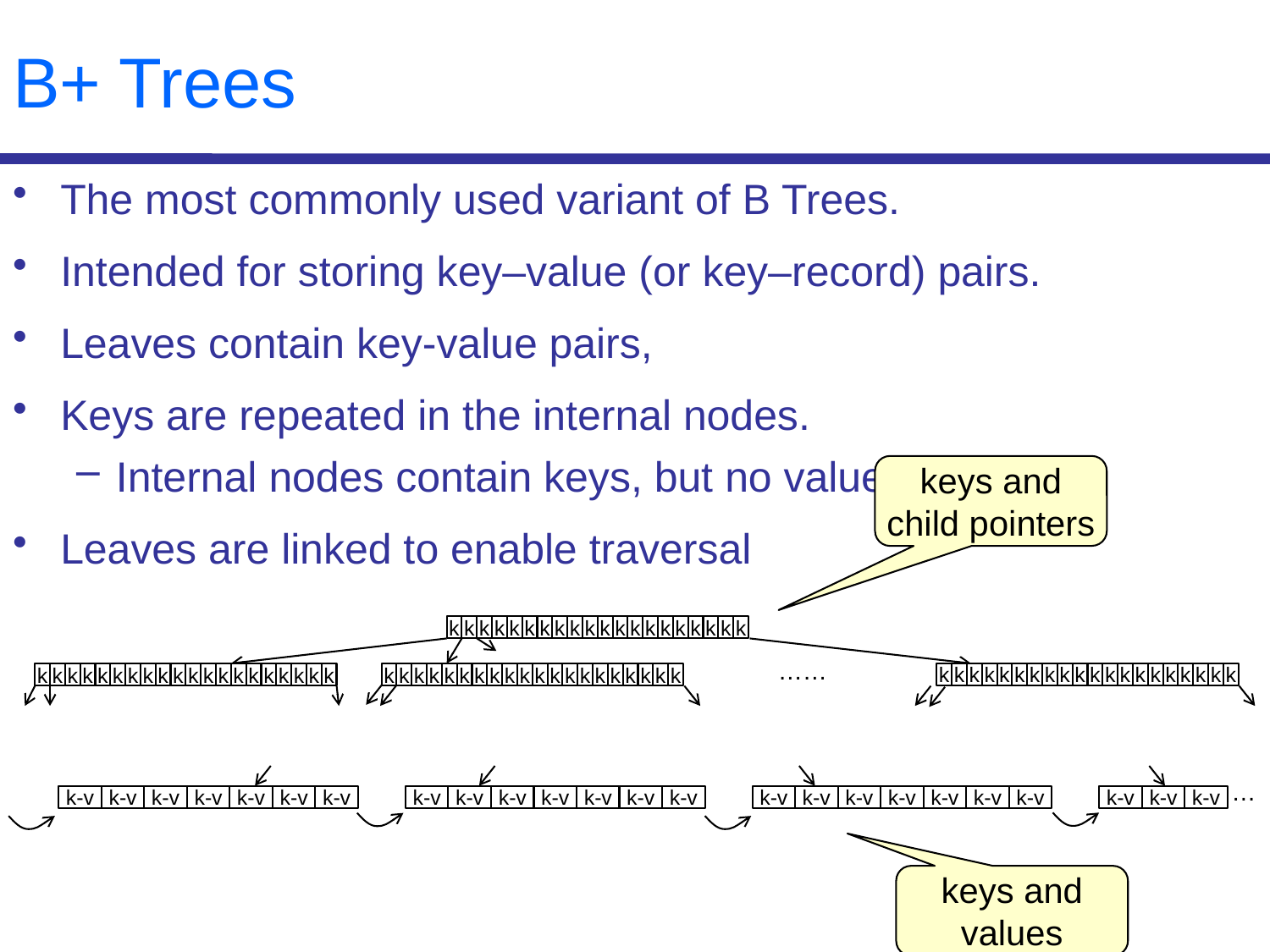

# B+ Trees
The most commonly used variant of B Trees.
Intended for storing key–value (or key–record) pairs.
Leaves contain key-value pairs,
Keys are repeated in the internal nodes.
Internal nodes contain keys, but no values.
Leaves are linked to enable traversal
keys and child pointers
k
k
k
k
k
k
k
k
k
k
k
k
k
k
k
k
k
k
k
k
……
k
k
k
k
k
k
k
k
k
k
k
k
k
k
k
k
k
k
k
k
k
k
k
k
k
k
k
k
k
k
k
k
k
k
k
k
k
k
k
k
k
k
k
k
k
k
k
k
k
k
k
k
k
k
k
k
k
k
k
k
…
k-v
k-v
k-v
k-v
k-v
k-v
k-v
k-v
k-v
k-v
k-v
k-v
k-v
k-v
k-v
k-v
k-v
k-v
k-v
k-v
k-v
k-v
k-v
k-v

keys and values